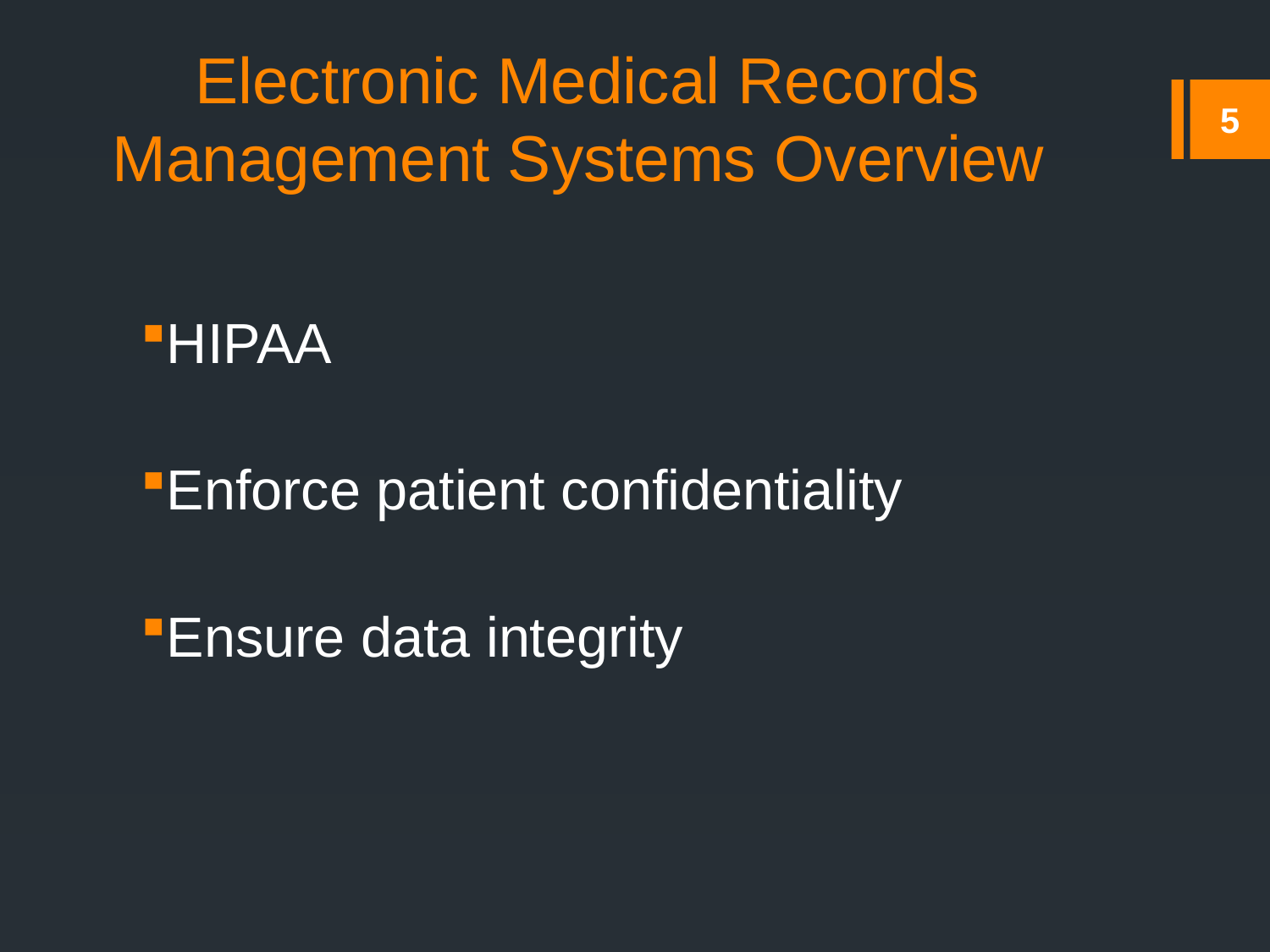

# Electronic Medical Records Management Systems Overview
5
HIPAA
Enforce patient confidentiality
Ensure data integrity